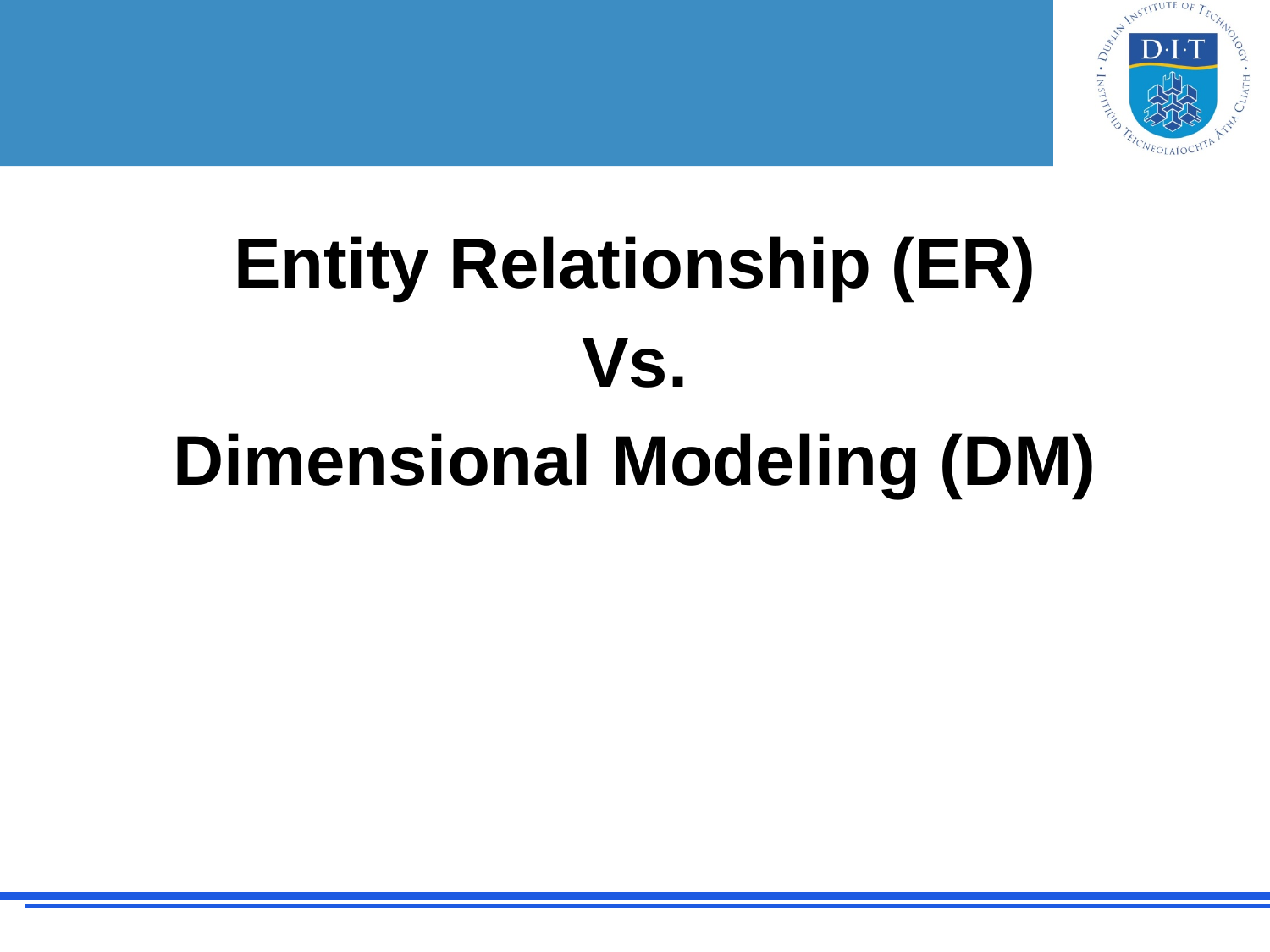

Entity Relationship (ER)
Vs.
Dimensional Modeling (DM)